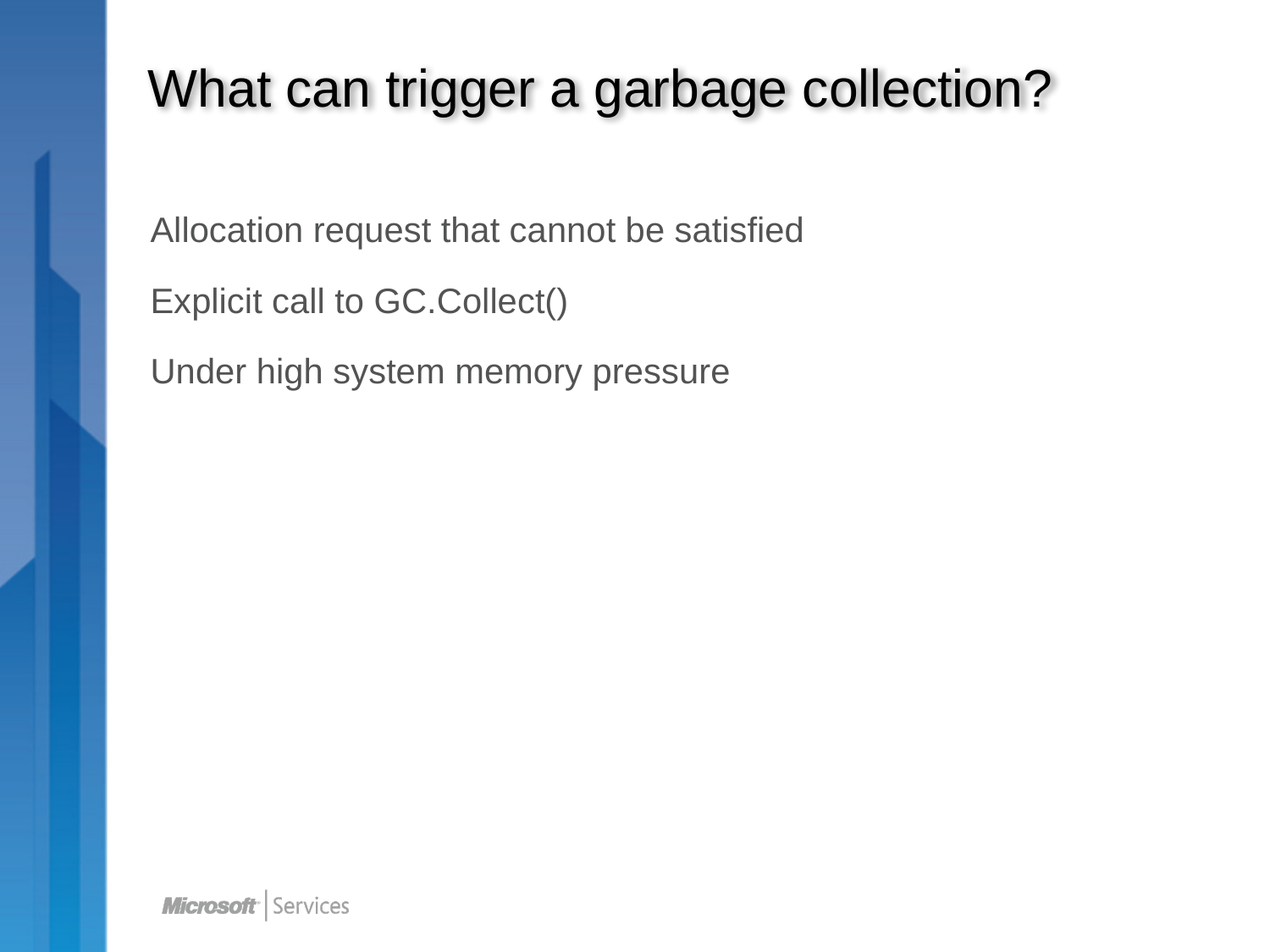

# What can trigger a garbage collection?
Allocation request that cannot be satisfied
Explicit call to GC.Collect()
Under high system memory pressure